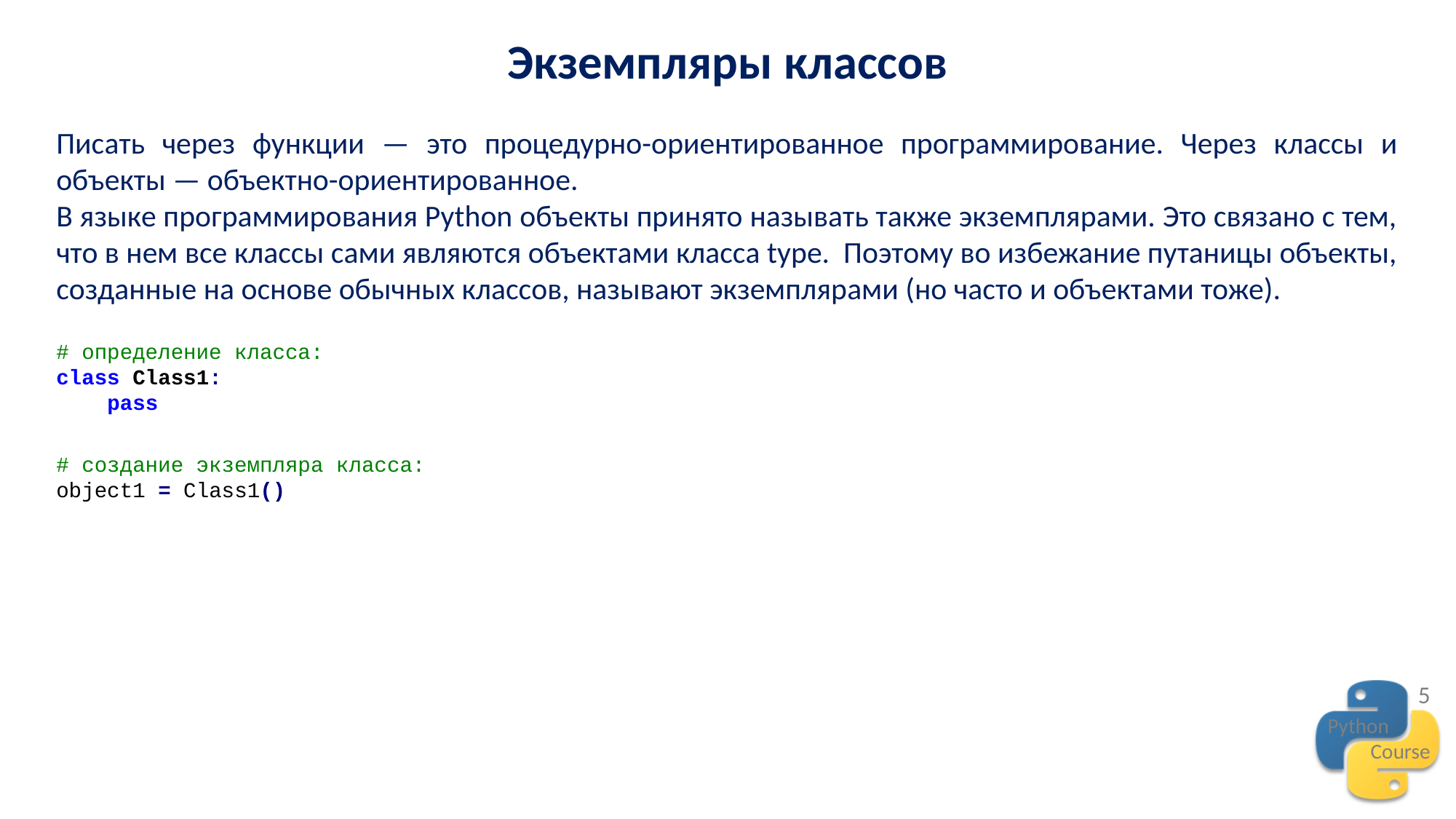

Экземпляры классов
Писать через функции — это процедурно-ориентированное программирование. Через классы и объекты — объектно-ориентированное.
В языке программирования Python объекты принято называть также экземплярами. Это связано с тем, что в нем все классы сами являются объектами класса type.  Поэтому во избежание путаницы объекты, созданные на основе обычных классов, называют экземплярами (но часто и объектами тоже).

# определение класса:
class Class1:
    pass

# создание экземпляра класса:
object1 = Class1()